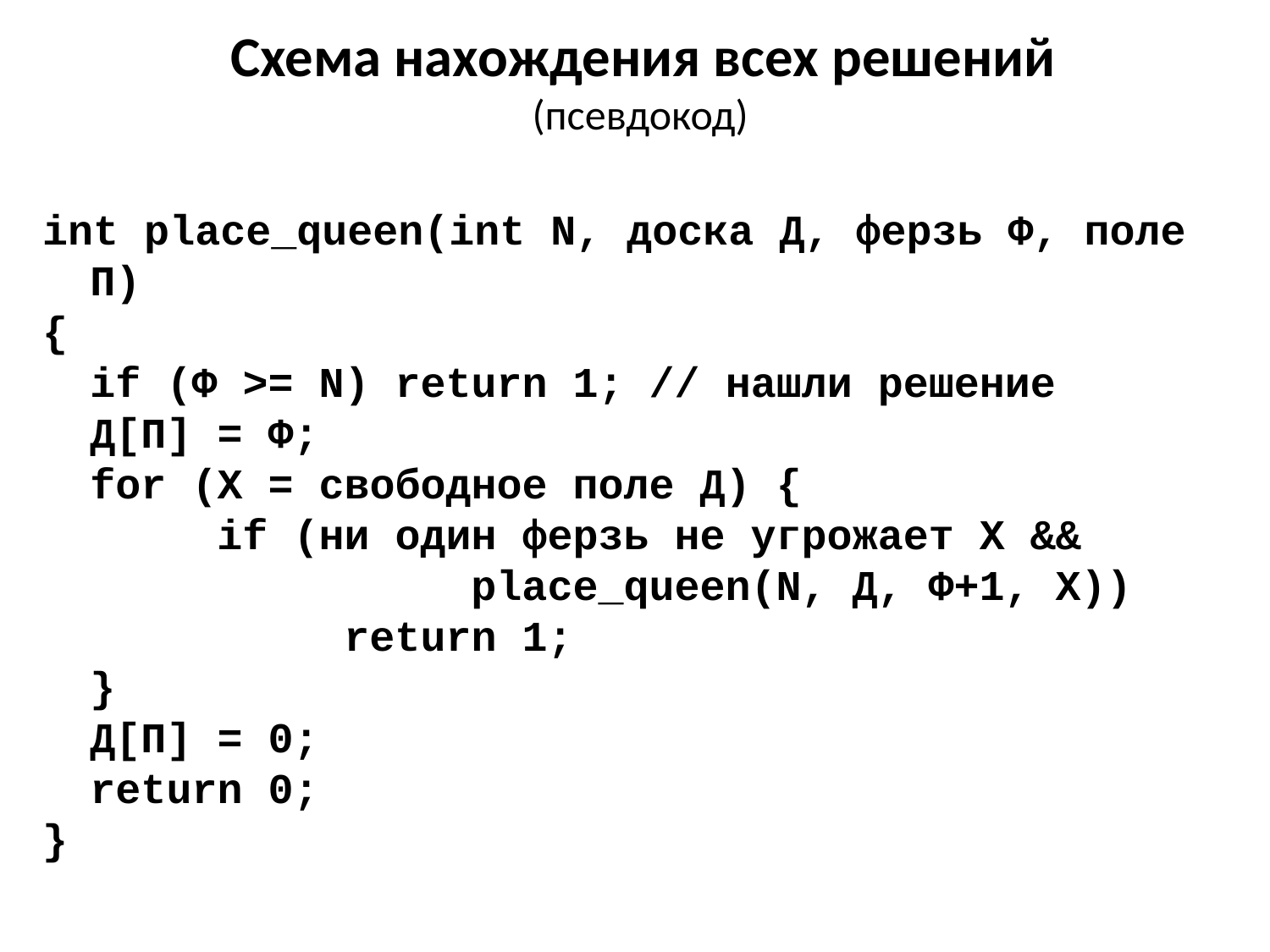

# Схема нахождения всех решений (псевдокод)
int place_queen(int N, доска Д, ферзь Ф, поле П)
{
	if (Ф >= N) return 1; // нашли решение
	Д[П] = Ф;
	for (Х = свободное поле Д) {
		if (ни один ферзь не угрожает Х &&
				place_queen(N, Д, Ф+1, Х))
			return 1;
	}
	Д[П] = 0;
	return 0;
}